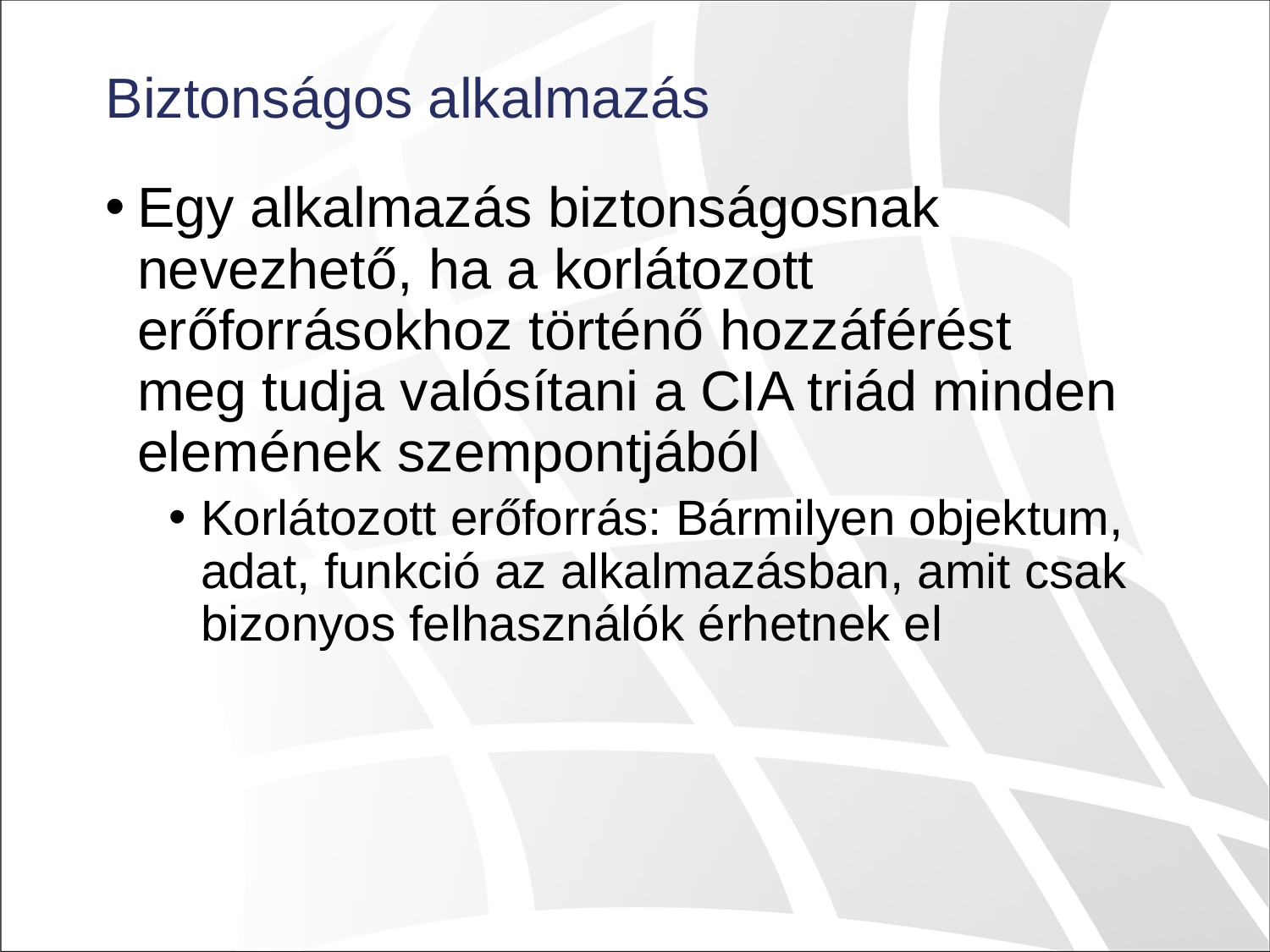

# Biztonságos alkalmazás
Egy alkalmazás biztonságosnak nevezhető, ha a korlátozott erőforrásokhoz történő hozzáférést meg tudja valósítani a CIA triád minden elemének szempontjából
Korlátozott erőforrás: Bármilyen objektum, adat, funkció az alkalmazásban, amit csak bizonyos felhasználók érhetnek el